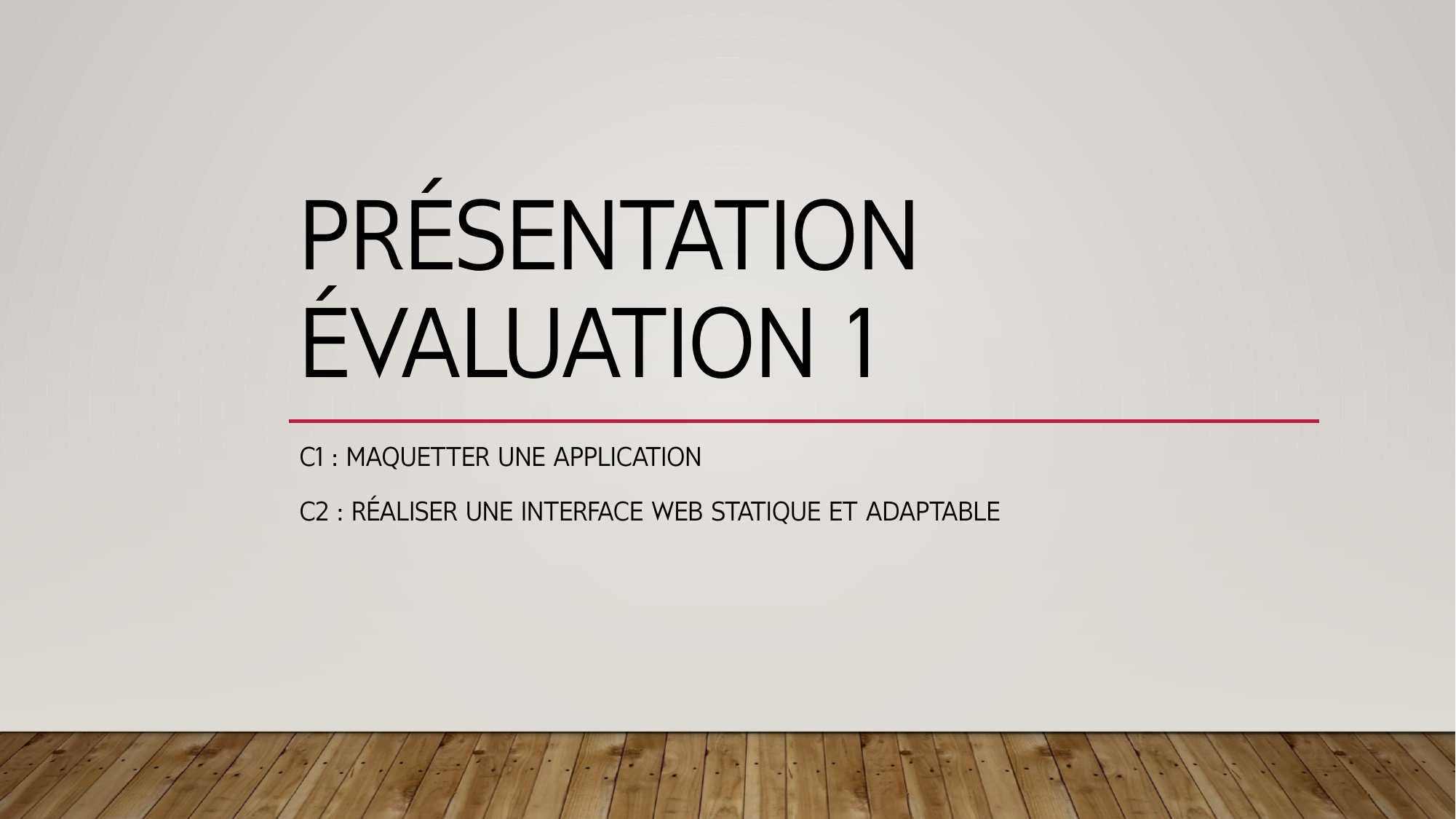

# Présentation évaluation 1
C1 : Maquetter une application
C2 : Réaliser une interface web statique et adaptable